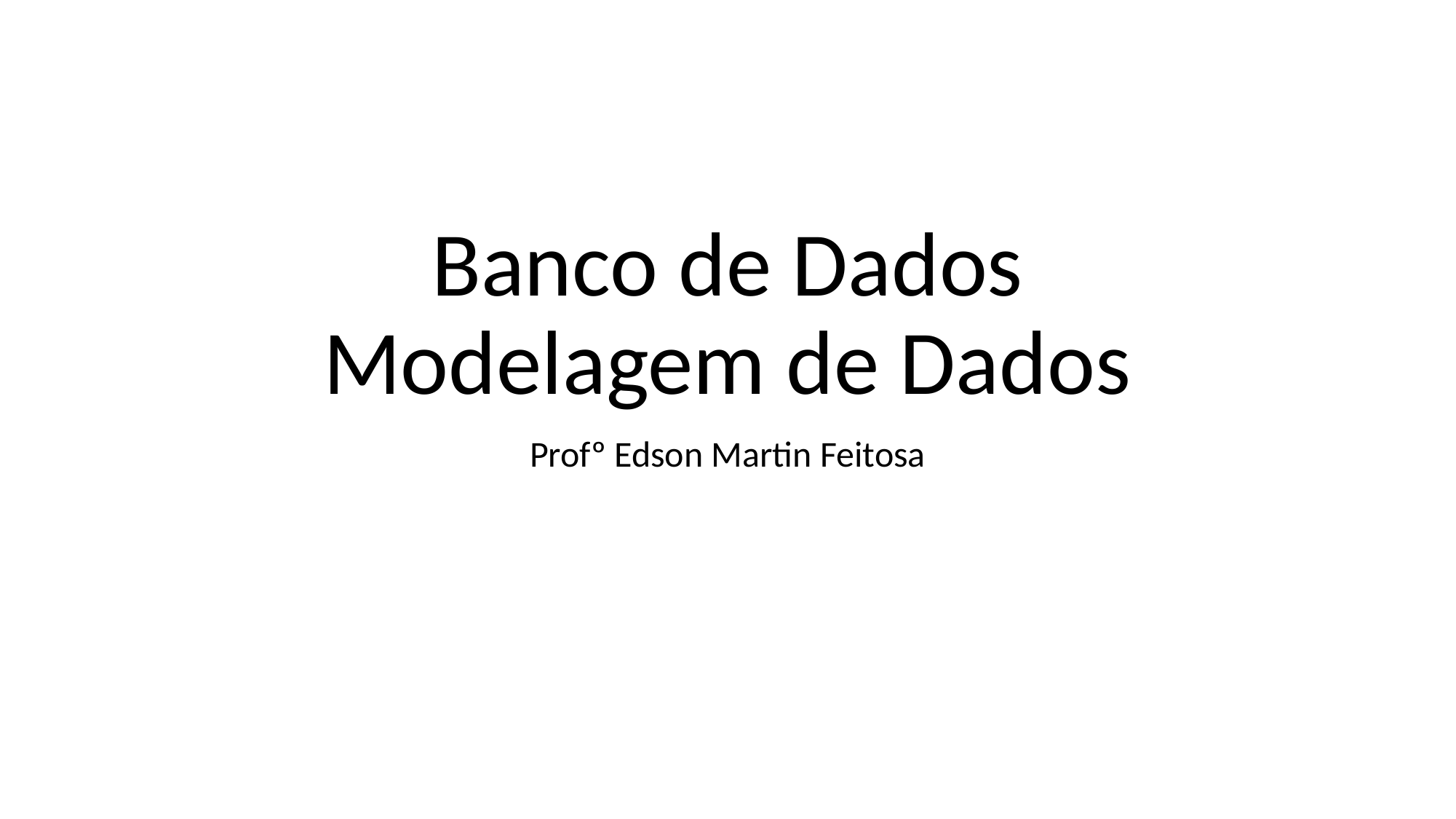

# Banco de Dados Modelagem de Dados
Profº Edson Martin Feitosa